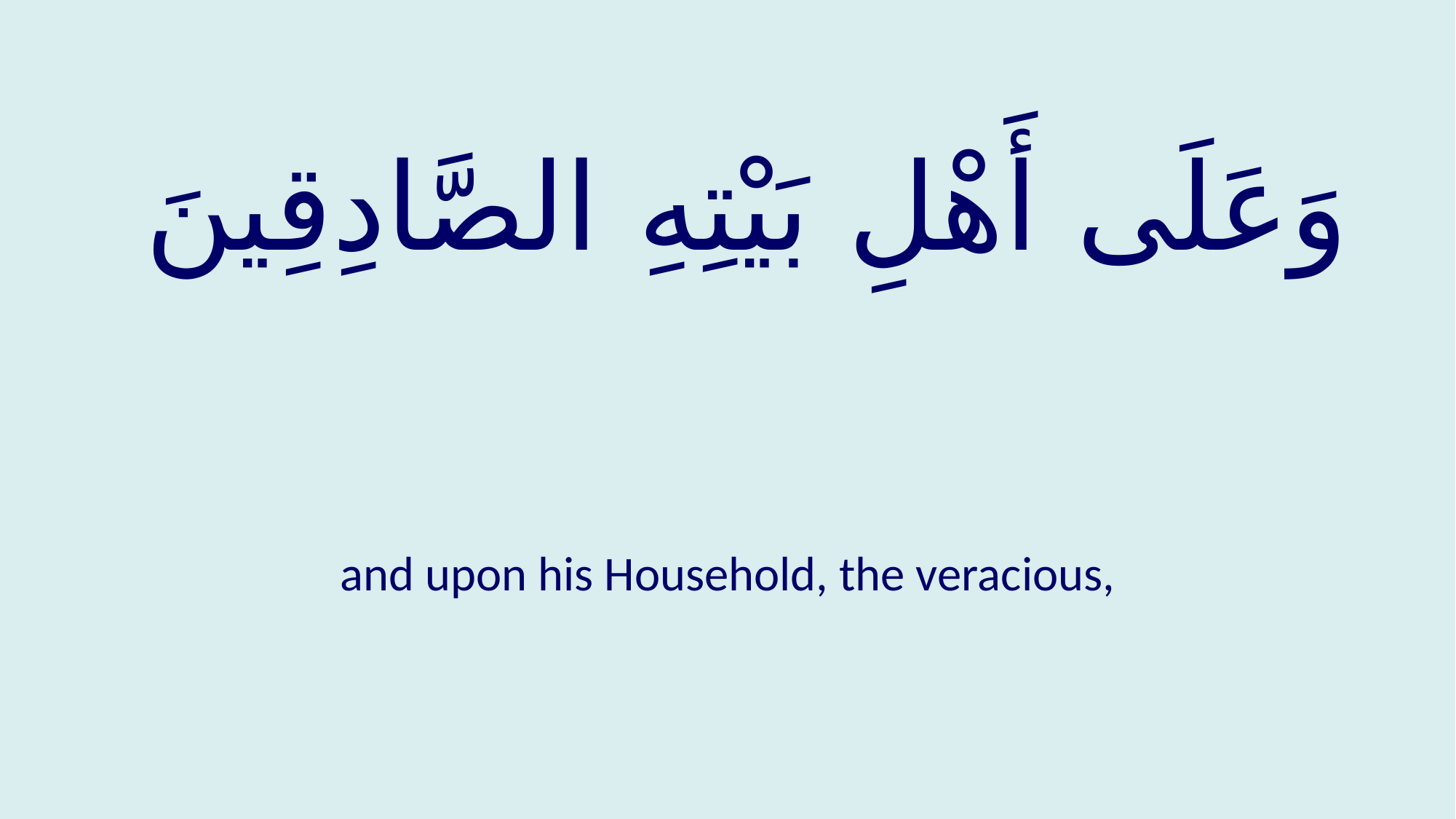

# وَعَلَى أَهْلِ بَيْتِهِ الصَّادِقِينَ
and upon his Household, the veracious,